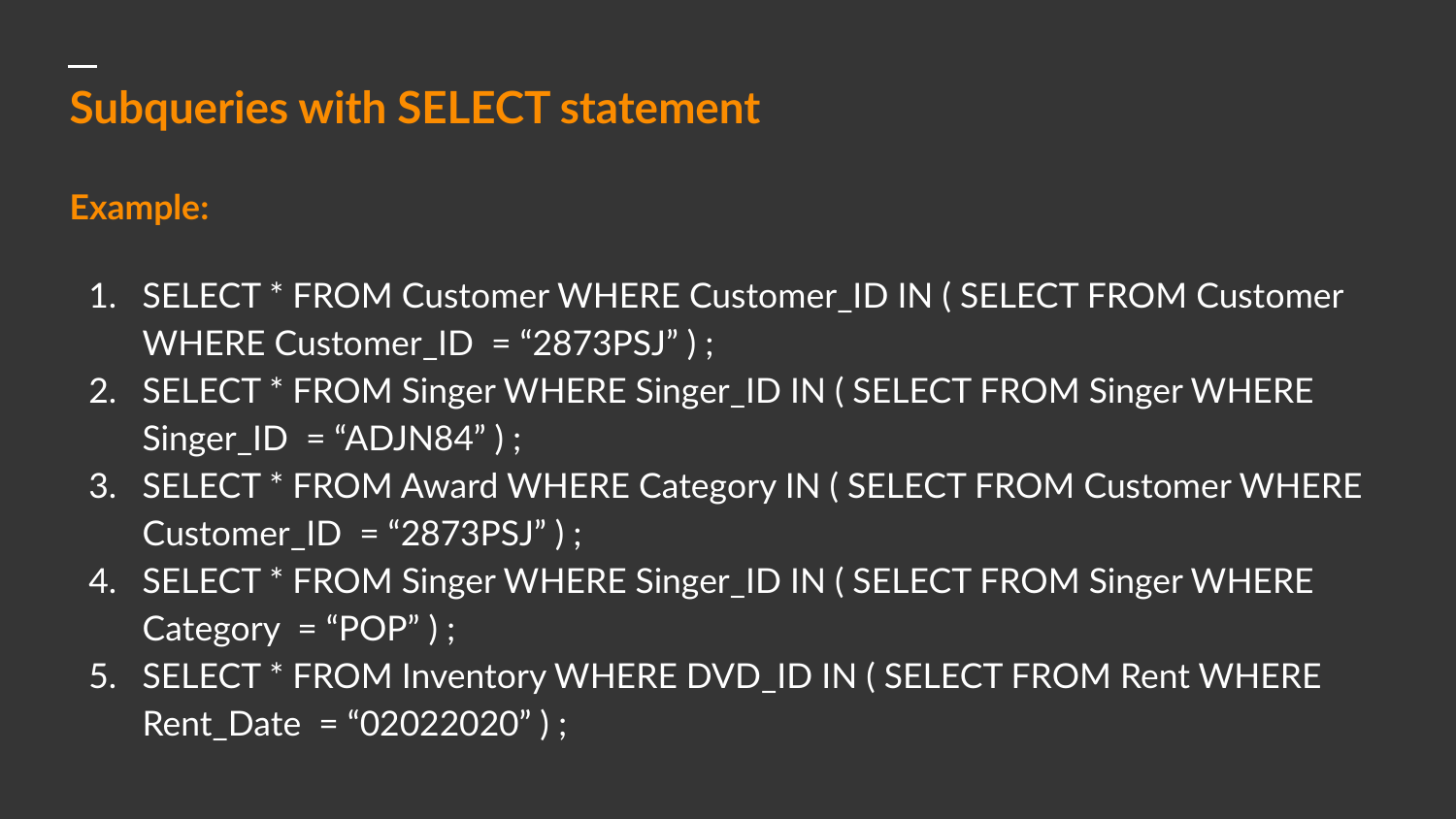

# Subqueries with SELECT statement

Example:

SELECT * FROM Customer WHERE Customer_ID IN ( SELECT FROM Customer WHERE Customer_ID  = “2873PSJ” ) ;
SELECT * FROM Singer WHERE Singer_ID IN ( SELECT FROM Singer WHERE Singer_ID  = “ADJN84” ) ;
SELECT * FROM Award WHERE Category IN ( SELECT FROM Customer WHERE Customer_ID  = “2873PSJ” ) ;
SELECT * FROM Singer WHERE Singer_ID IN ( SELECT FROM Singer WHERE Category  = “POP” ) ;
SELECT * FROM Inventory WHERE DVD_ID IN ( SELECT FROM Rent WHERE Rent_Date  = “02022020” ) ;